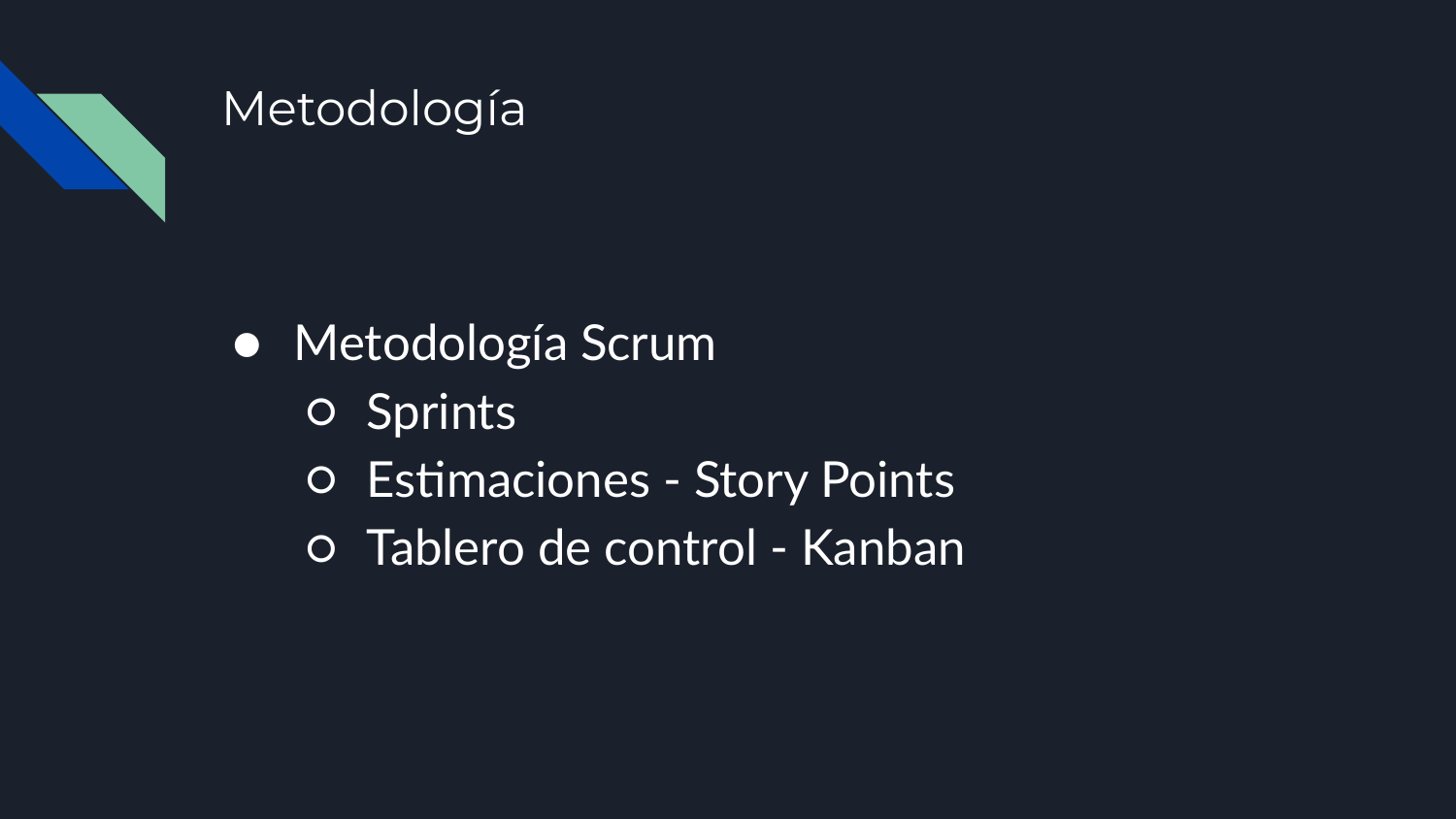

# Metodología
Metodología Scrum
Sprints
Estimaciones - Story Points
Tablero de control - Kanban